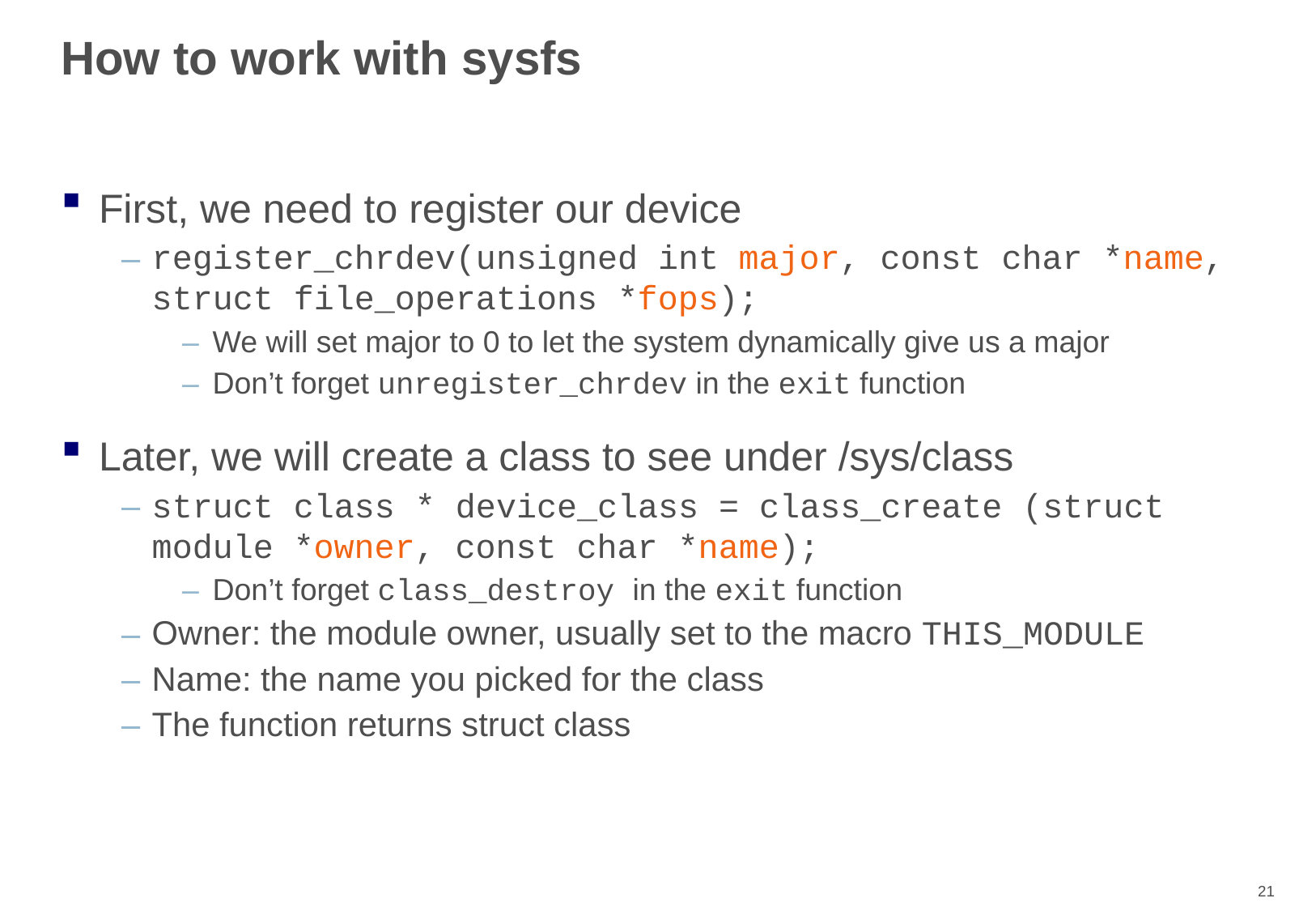

# How to work with sysfs
First, we need to register our device
register_chrdev(unsigned int major, const char *name, struct file_operations *fops);
We will set major to 0 to let the system dynamically give us a major
Don’t forget unregister_chrdev in the exit function
Later, we will create a class to see under /sys/class
struct class * device_class = class_create (struct module *owner, const char *name);
Don’t forget class_destroy in the exit function
Owner: the module owner, usually set to the macro THIS_MODULE
Name: the name you picked for the class
The function returns struct class